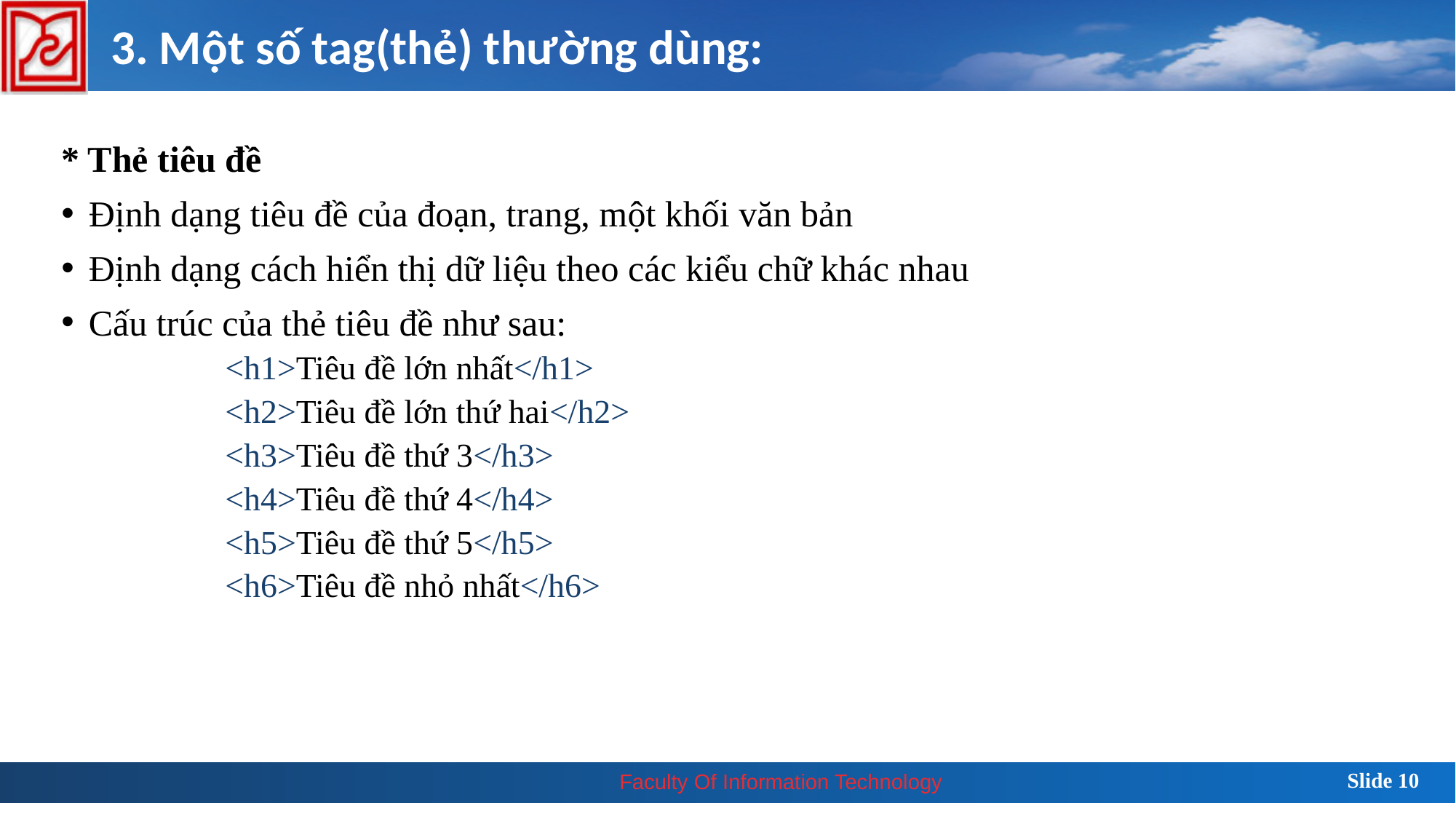

3. Một số tag(thẻ) thường dùng:
* Thẻ tiêu đề
Định dạng tiêu đề của đoạn, trang, một khối văn bản
Định dạng cách hiển thị dữ liệu theo các kiểu chữ khác nhau
Cấu trúc của thẻ tiêu đề như sau:
<h1>Tiêu đề lớn nhất</h1>
<h2>Tiêu đề lớn thứ hai</h2>
<h3>Tiêu đề thứ 3</h3>
<h4>Tiêu đề thứ 4</h4>
<h5>Tiêu đề thứ 5</h5>
<h6>Tiêu đề nhỏ nhất</h6>